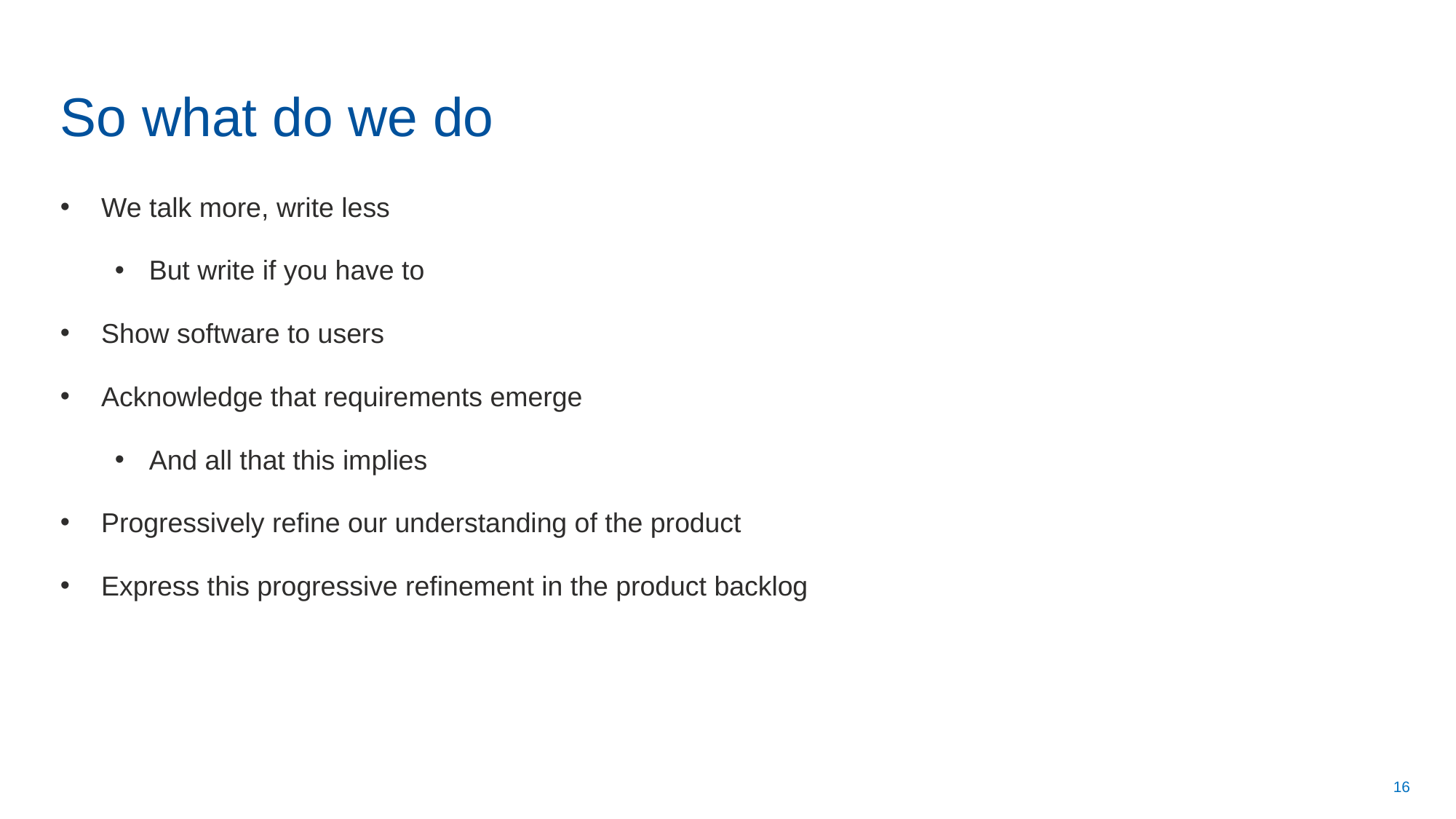

# So what do we do
We talk more, write less
But write if you have to
Show software to users
Acknowledge that requirements emerge
And all that this implies
Progressively refine our understanding of the product
Express this progressive refinement in the product backlog